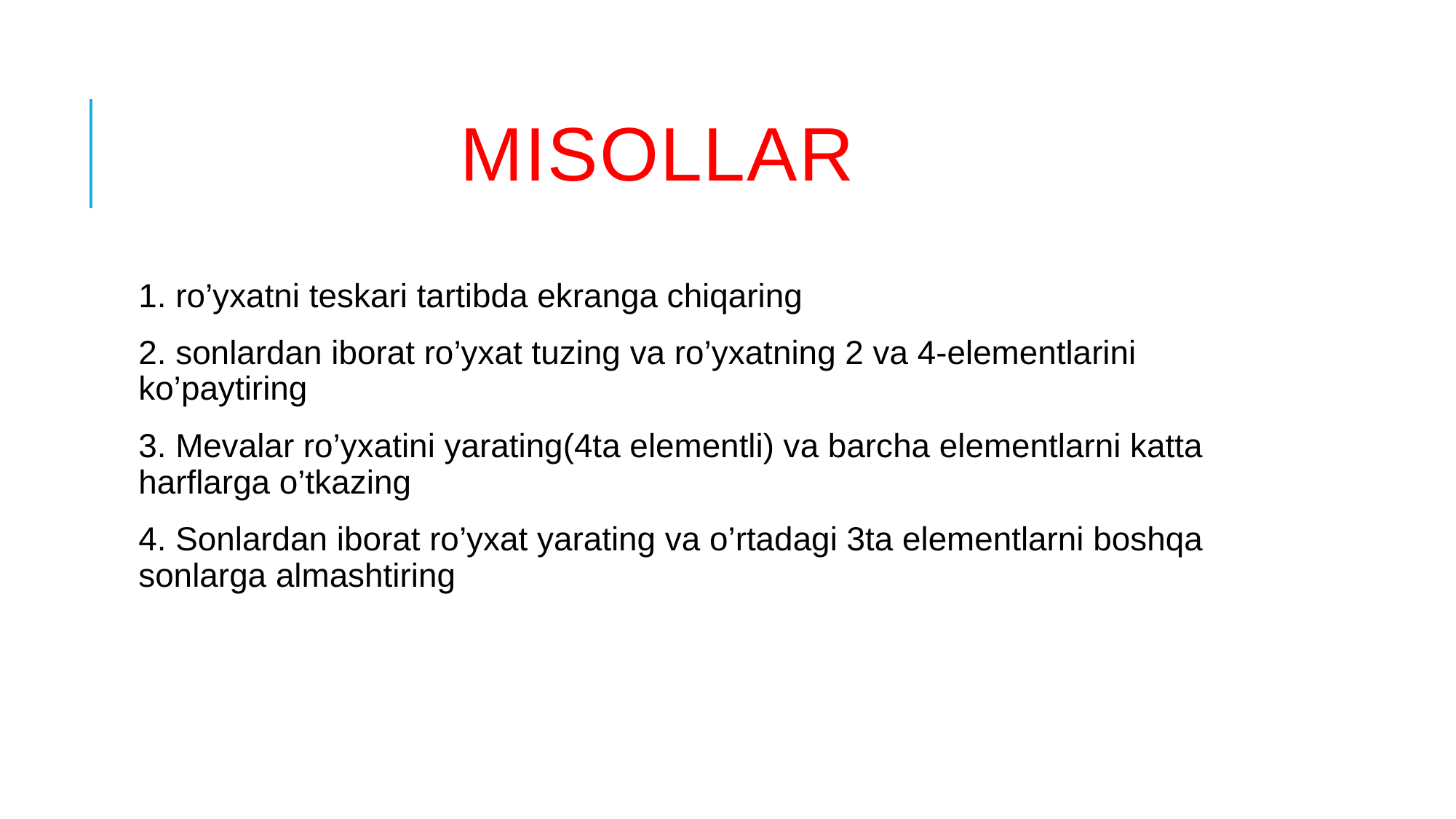

# misollar
1. ro’yxatni teskari tartibda ekranga chiqaring
2. sonlardan iborat ro’yxat tuzing va ro’yxatning 2 va 4-elementlarini ko’paytiring
3. Mevalar ro’yxatini yarating(4ta elementli) va barcha elementlarni katta harflarga o’tkazing
4. Sonlardan iborat ro’yxat yarating va o’rtadagi 3ta elementlarni boshqa sonlarga almashtiring